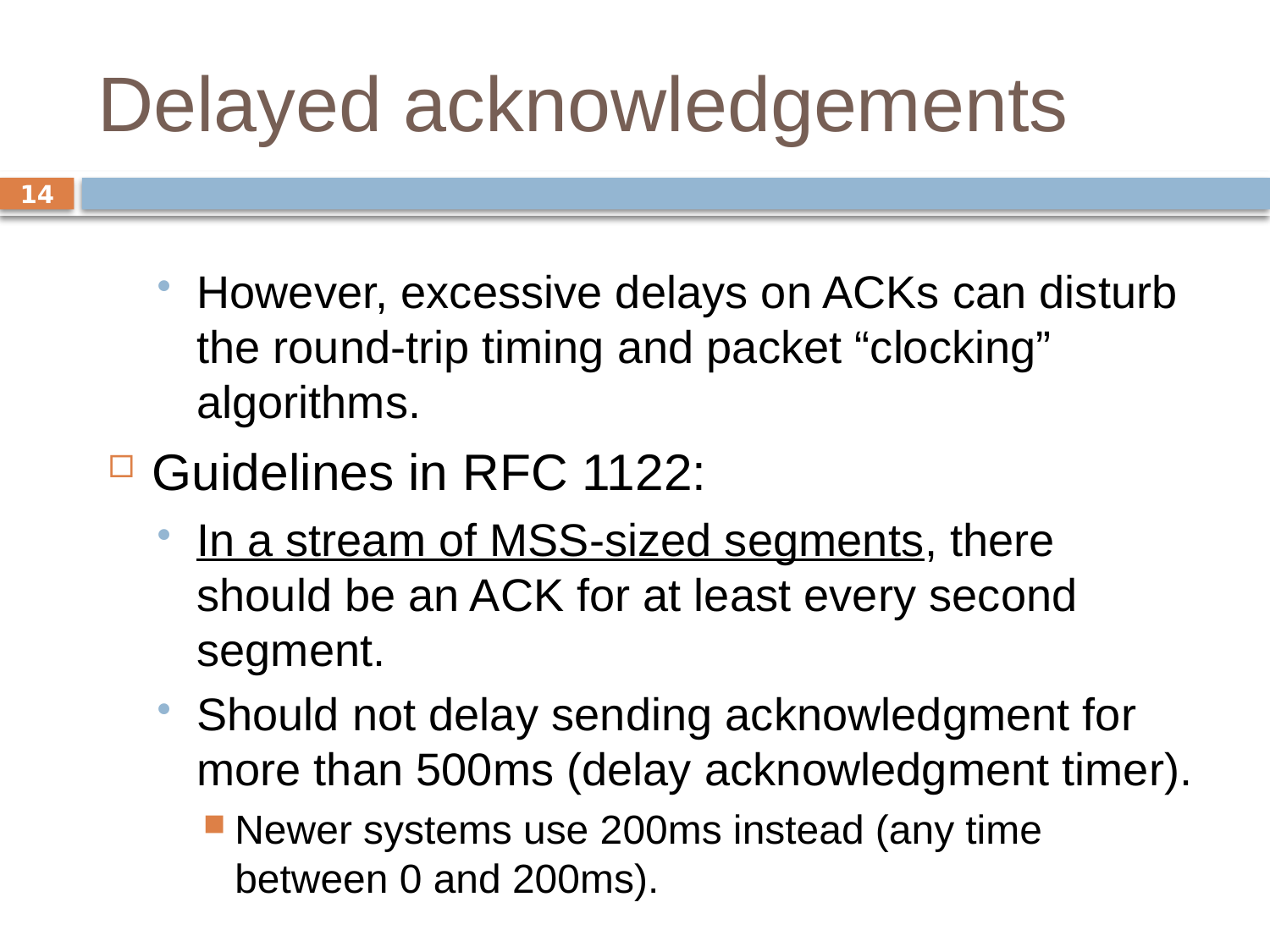

# Delayed acknowledgements
14
However, excessive delays on ACKs can disturb the round-trip timing and packet “clocking” algorithms.
Guidelines in RFC 1122:
In a stream of MSS-sized segments, there should be an ACK for at least every second segment.
Should not delay sending acknowledgment for more than 500ms (delay acknowledgment timer).
Newer systems use 200ms instead (any time between 0 and 200ms).